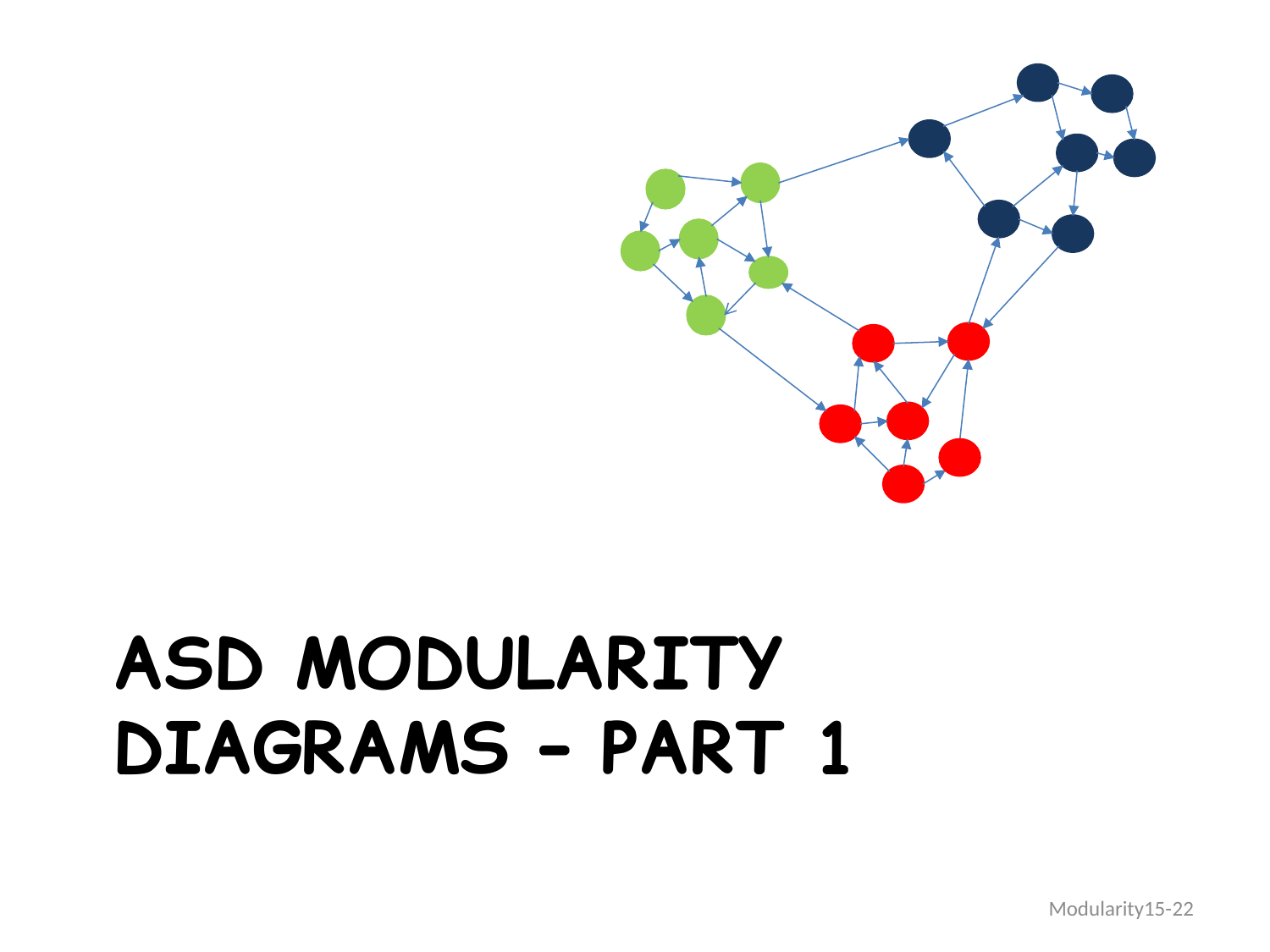

# ASD Modularity 	Diagrams – part 1
Modularity15-22